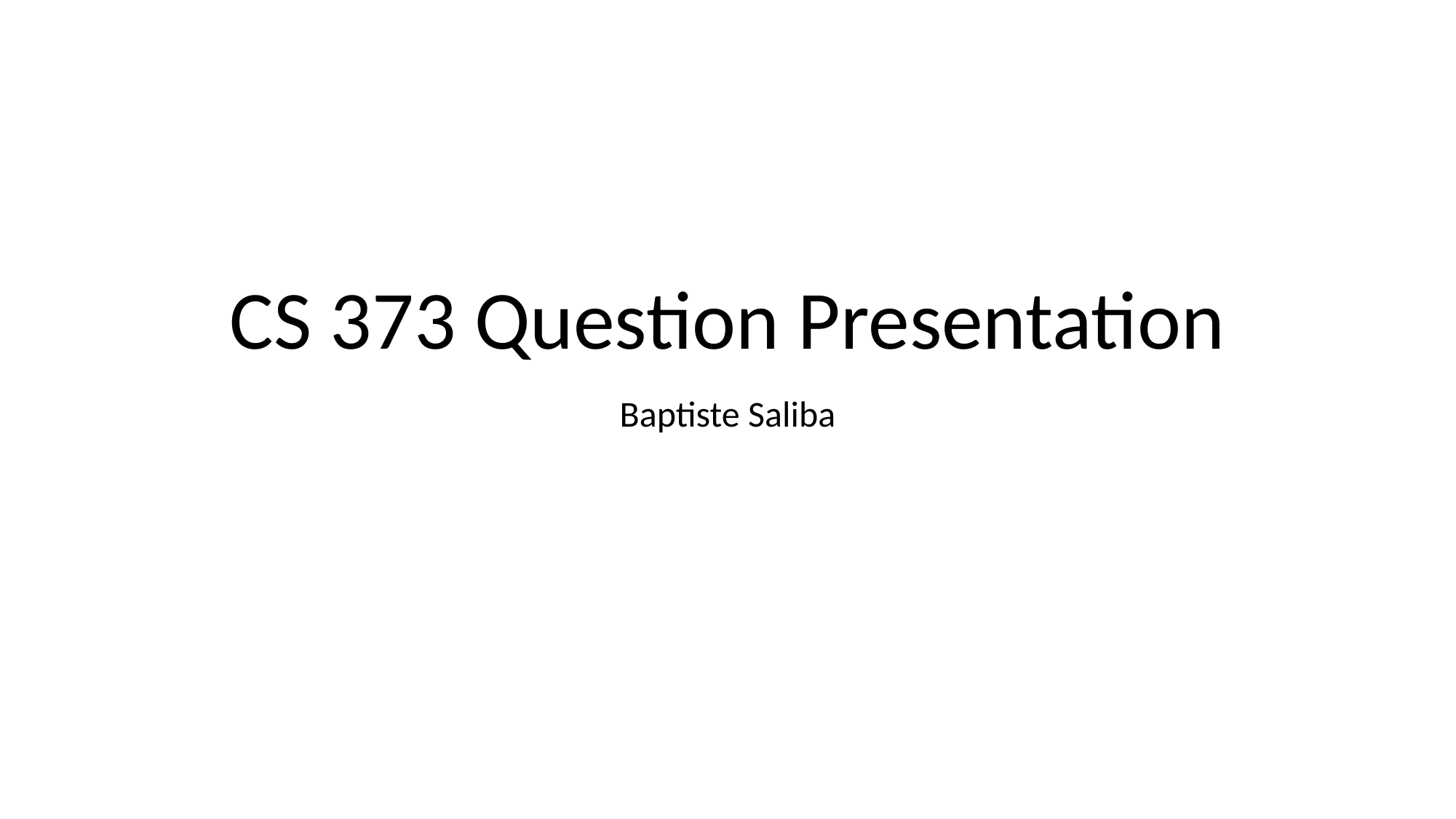

# CS 373 Question Presentation
Baptiste Saliba